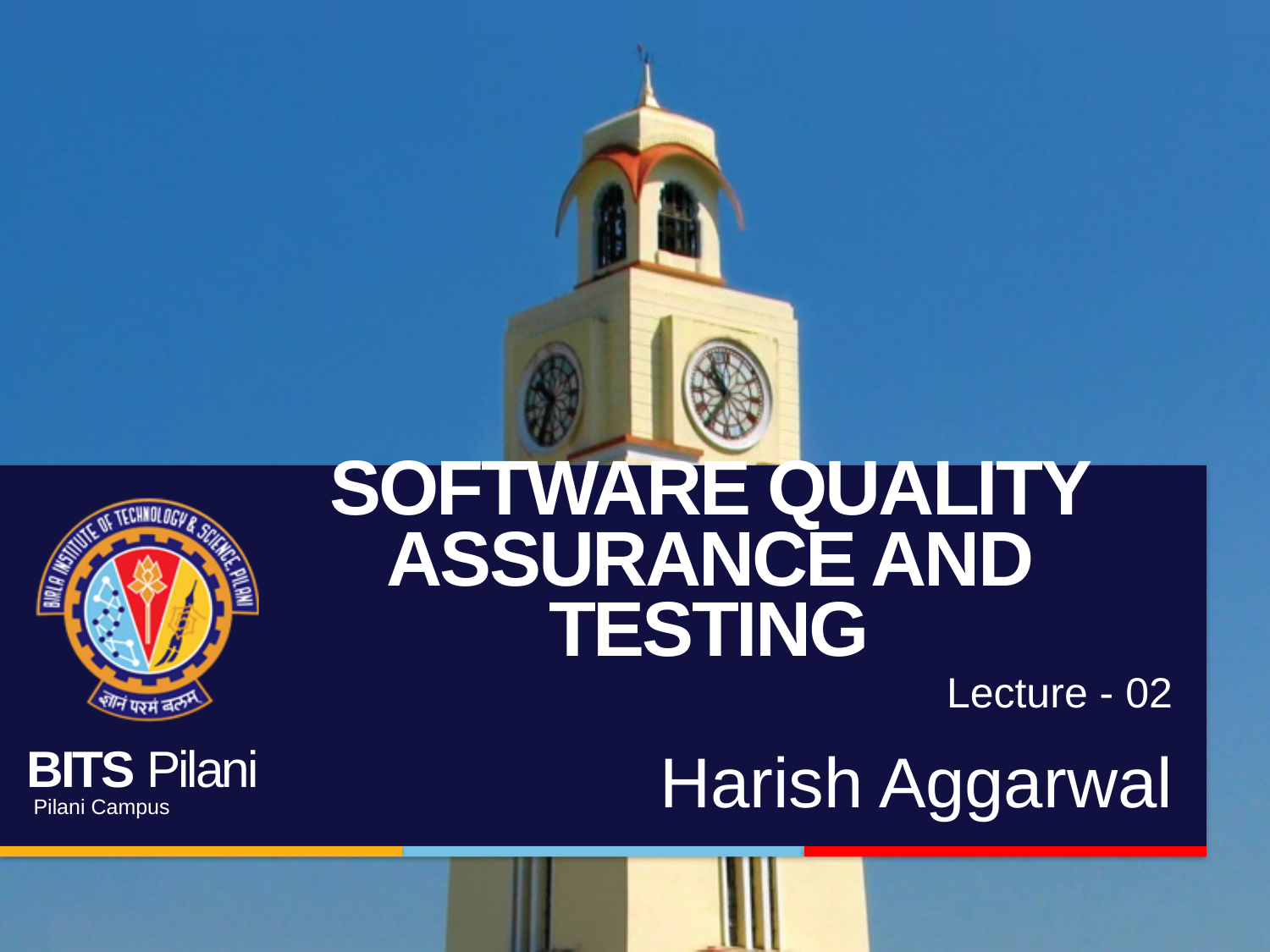

# Software Quality Assurance and Testing
Lecture - 02

Harish Aggarwal